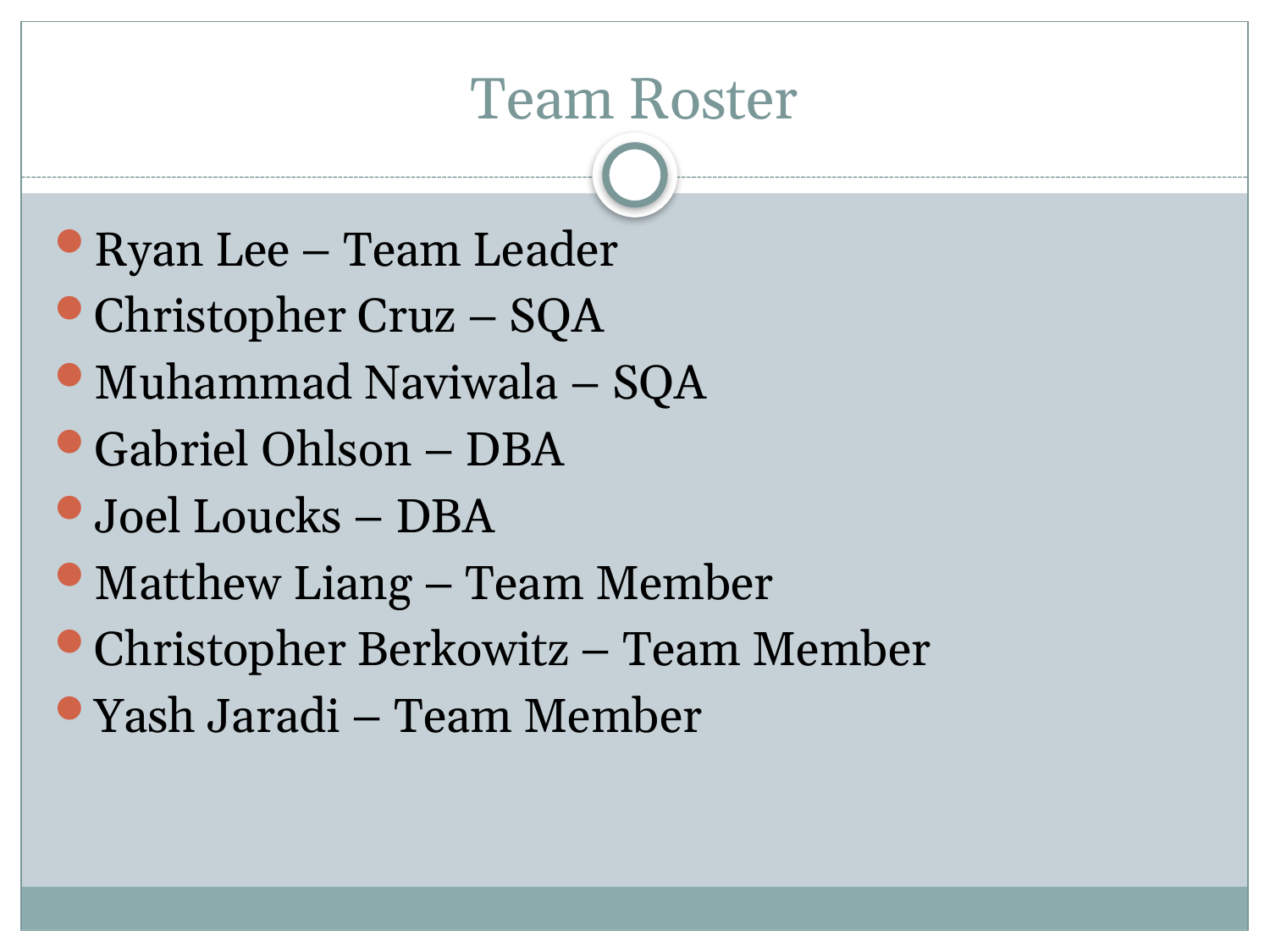

# Team Roster
Ryan Lee – Team Leader
Christopher Cruz – SQA
Muhammad Naviwala – SQA
Gabriel Ohlson – DBA
Joel Loucks – DBA
Matthew Liang – Team Member
Christopher Berkowitz – Team Member
Yash Jaradi – Team Member